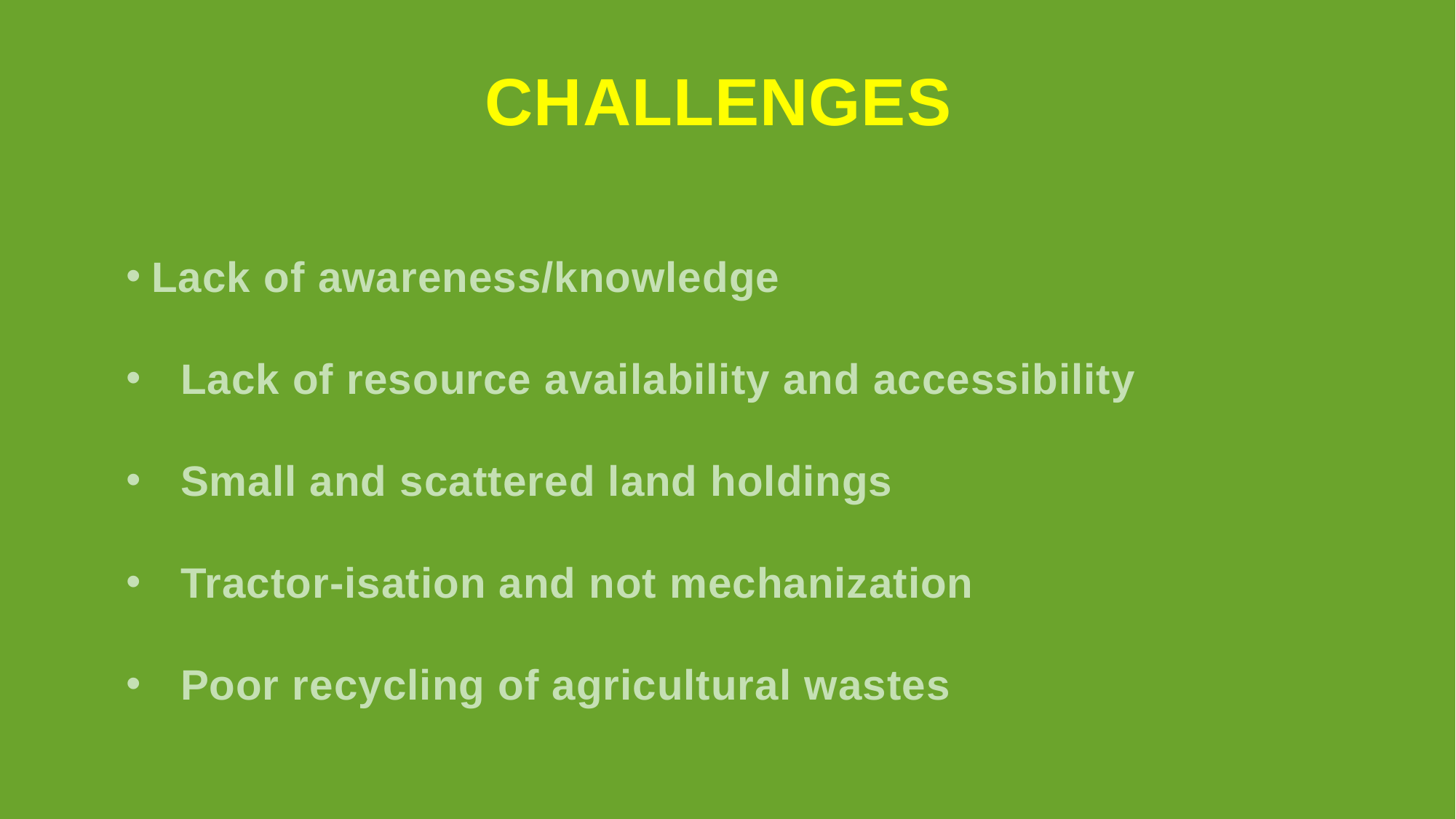

CHALLENGES
Lack of awareness/knowledge
Lack of resource availability and accessibility
Small and scattered land holdings
Tractor-isation and not mechanization
Poor recycling of agricultural wastes